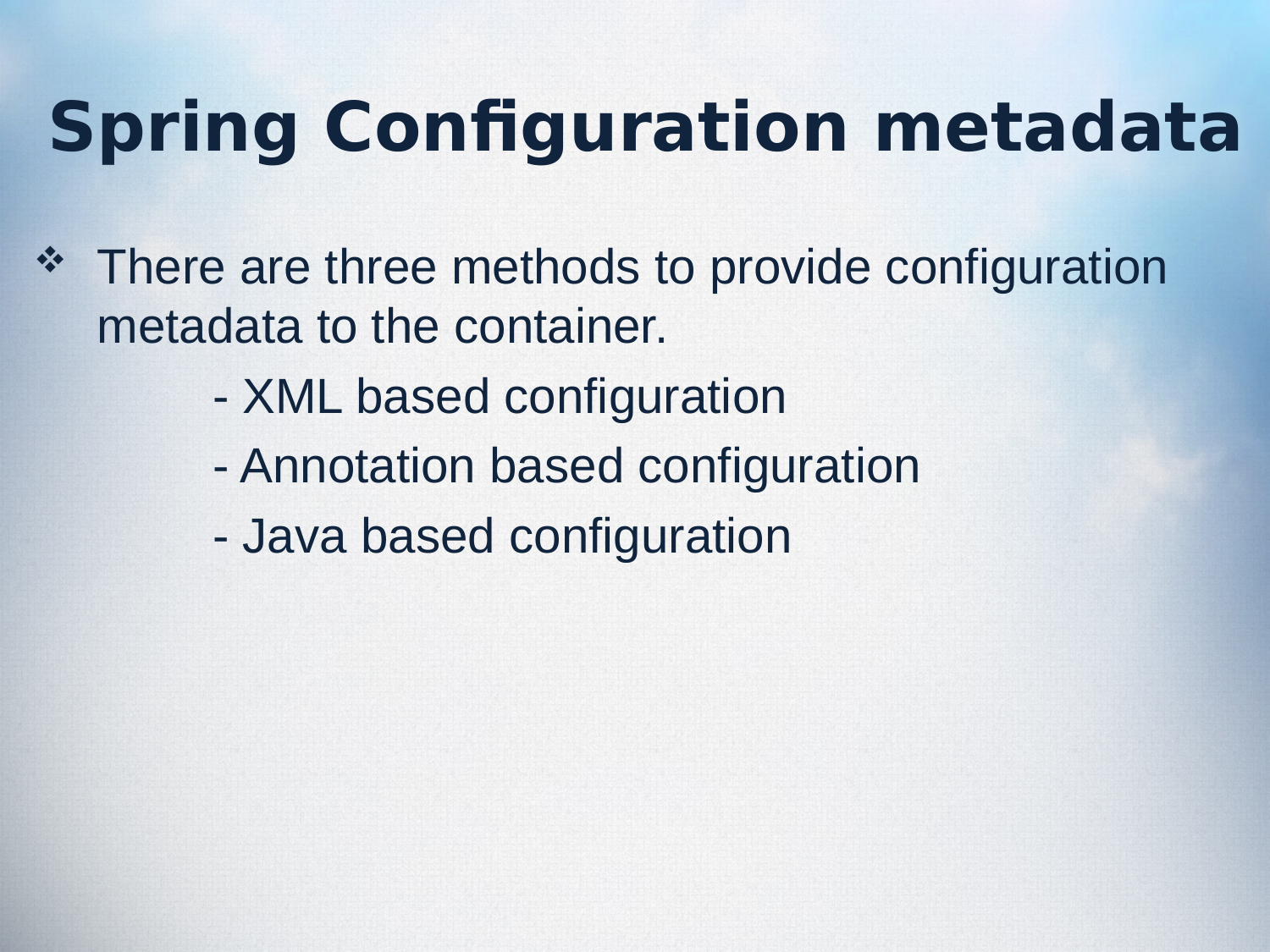

# Spring Configuration metadata
There are three methods to provide configuration metadata to the container.
             - XML based configuration
             - Annotation based configuration
             - Java based configuration